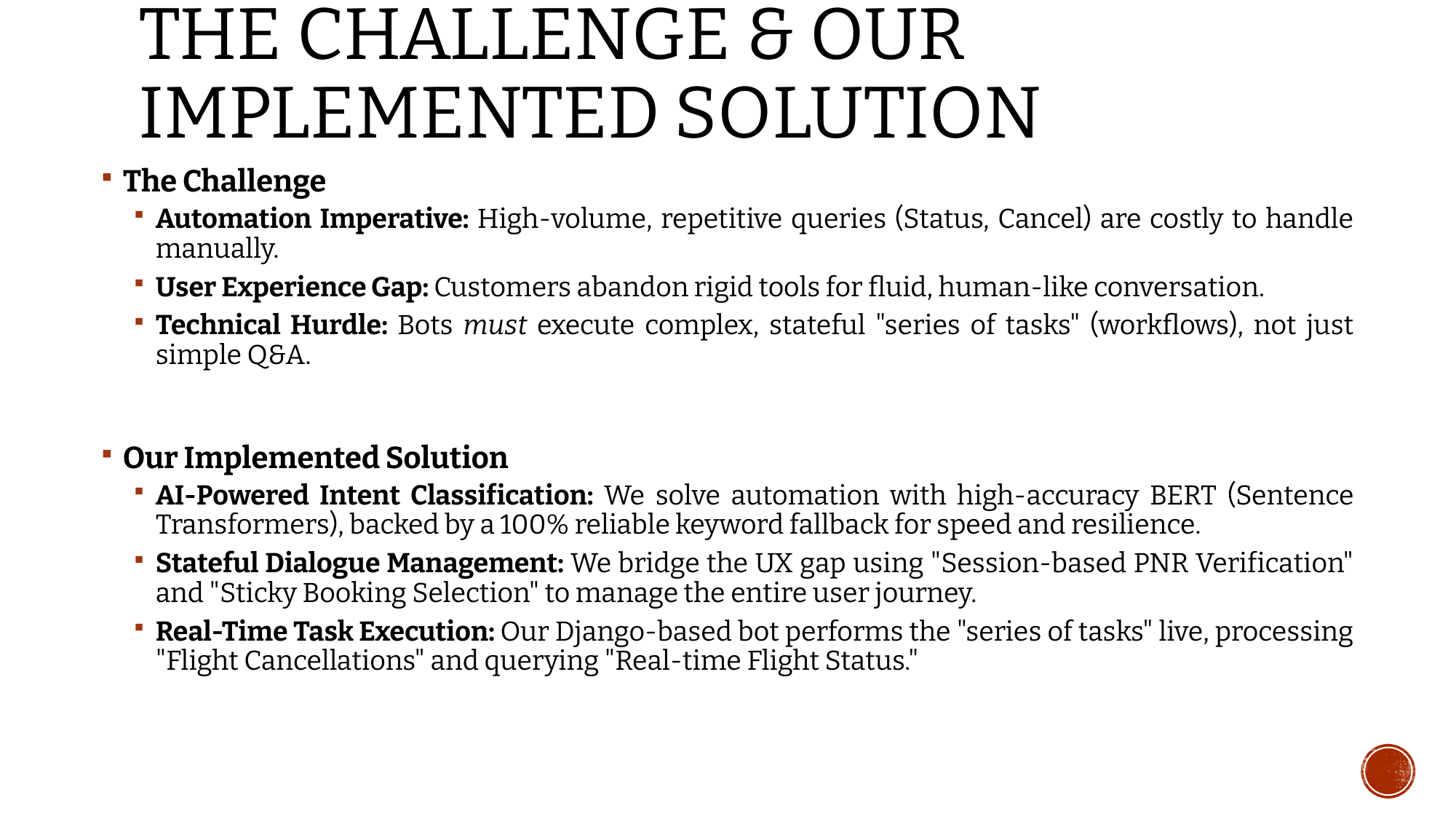

# The Challenge & Our Implemented Solution
The Challenge
Automation Imperative: High-volume, repetitive queries (Status, Cancel) are costly to handle manually.
User Experience Gap: Customers abandon rigid tools for fluid, human-like conversation.
Technical Hurdle: Bots must execute complex, stateful "series of tasks" (workflows), not just simple Q&A.

Our Implemented Solution
AI-Powered Intent Classification: We solve automation with high-accuracy BERT (Sentence Transformers), backed by a 100% reliable keyword fallback for speed and resilience.
Stateful Dialogue Management: We bridge the UX gap using "Session-based PNR Verification" and "Sticky Booking Selection" to manage the entire user journey.
Real-Time Task Execution: Our Django-based bot performs the "series of tasks" live, processing "Flight Cancellations" and querying "Real-time Flight Status."